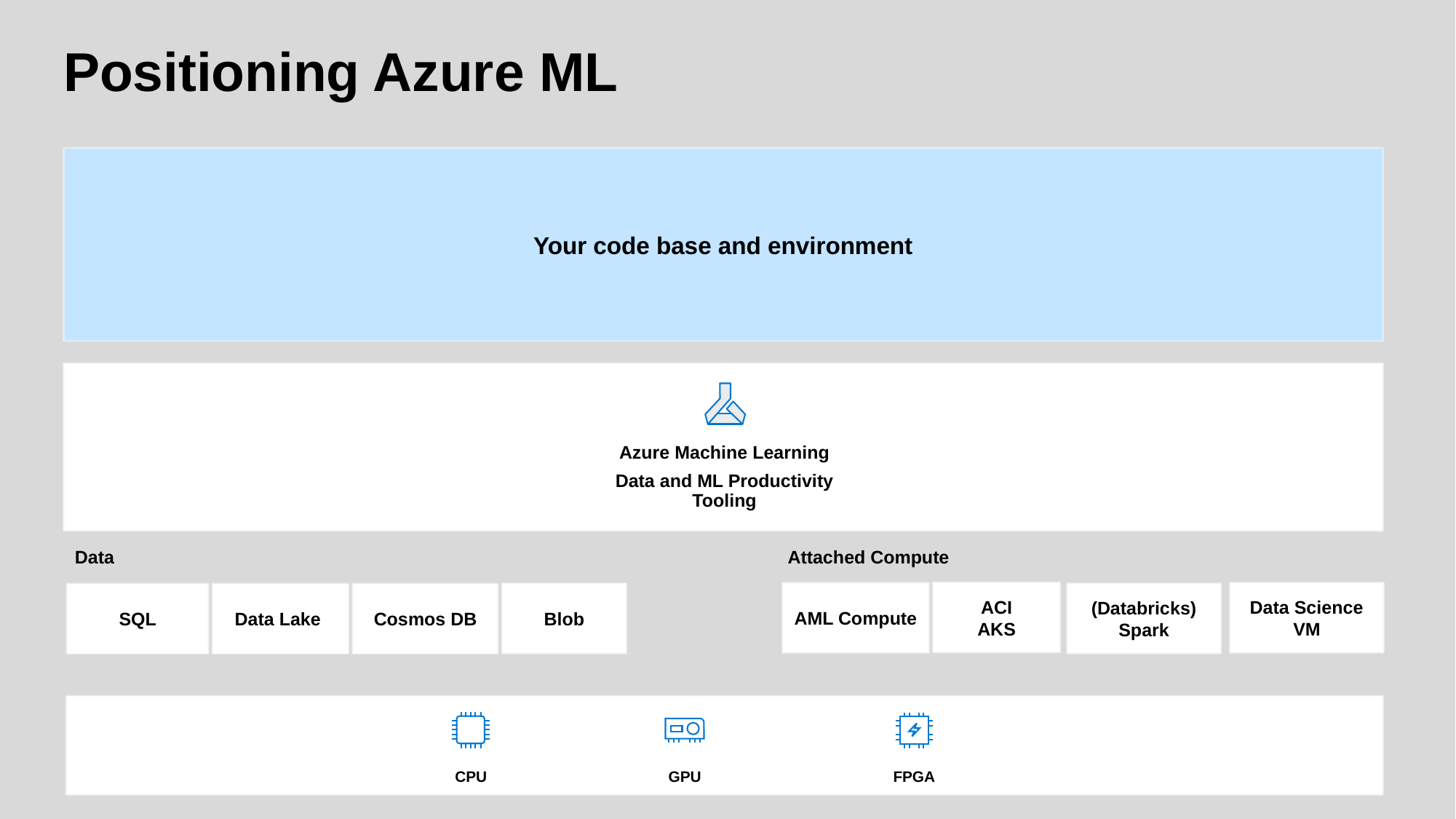

# Positioning Azure ML
Your code base and environment

Azure Machine Learning
Data and ML Productivity Tooling

Data
Attached Compute
ACI
AKS
Data Science VM
AML Compute
Blob
(Databricks) Spark
SQL
Data Lake
Cosmos DB

CPU
GPU
FPGA